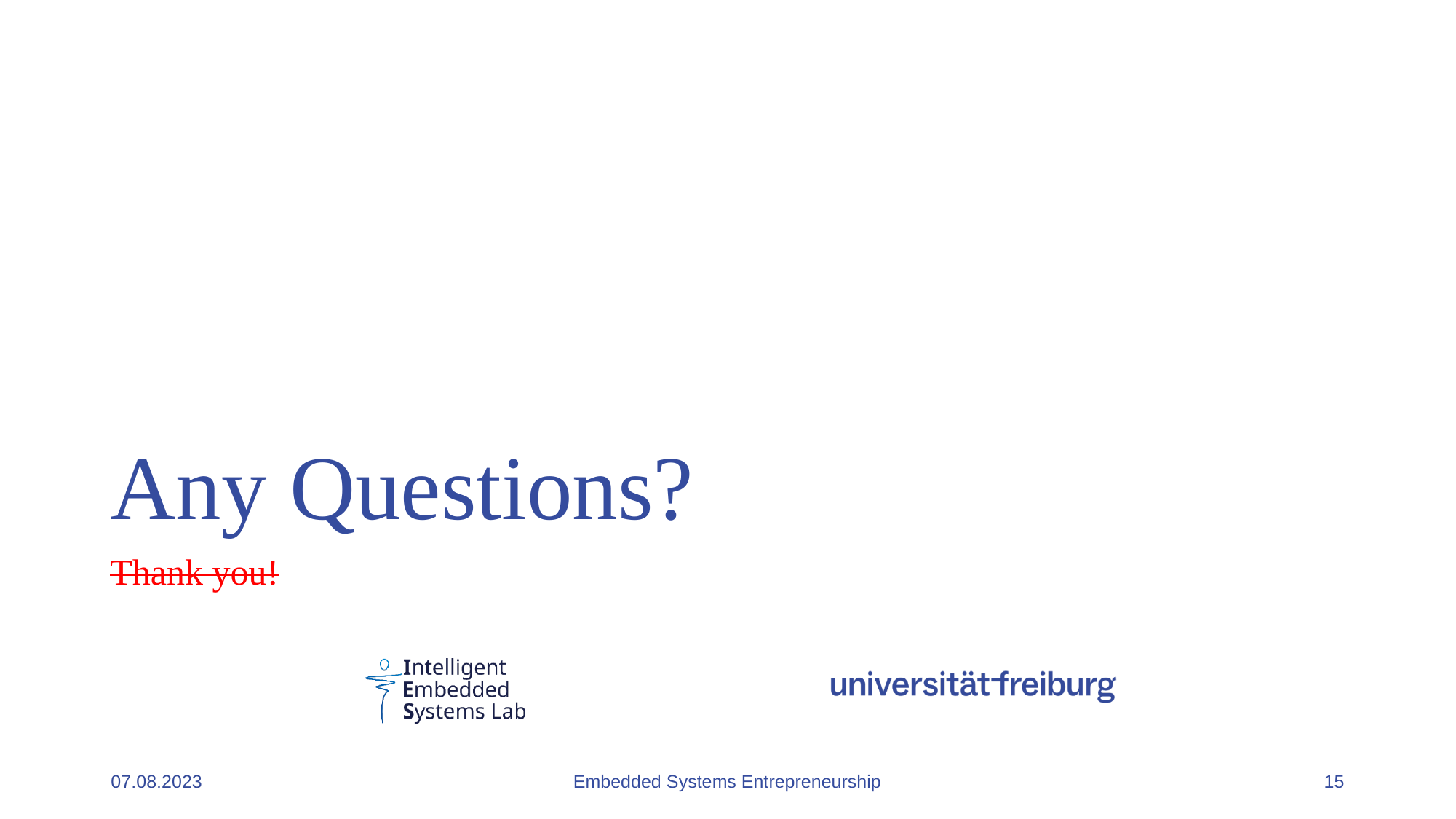

# Any Questions?
Thank you!
07.08.2023
Embedded Systems Entrepreneurship
15